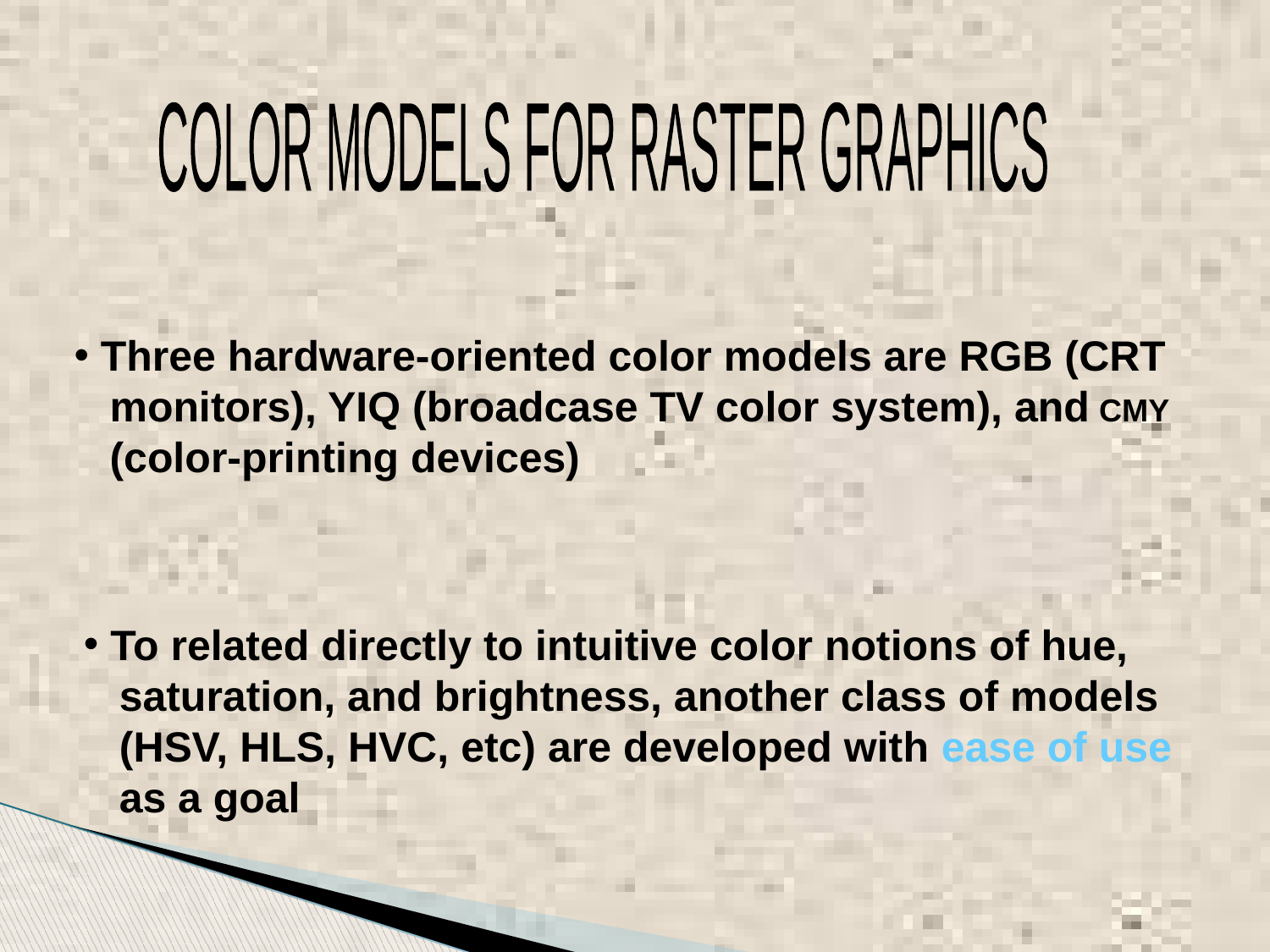

COLOR MODELS FOR RASTER GRAPHICS
 Three hardware-oriented color models are RGB (CRT
   monitors), YIQ (broadcase TV color system), and CMY
   (color-printing devices)
 To related directly to intuitive color notions of hue,
   saturation, and brightness, another class of models
   (HSV, HLS, HVC, etc) are developed with ease of use
   as a goal